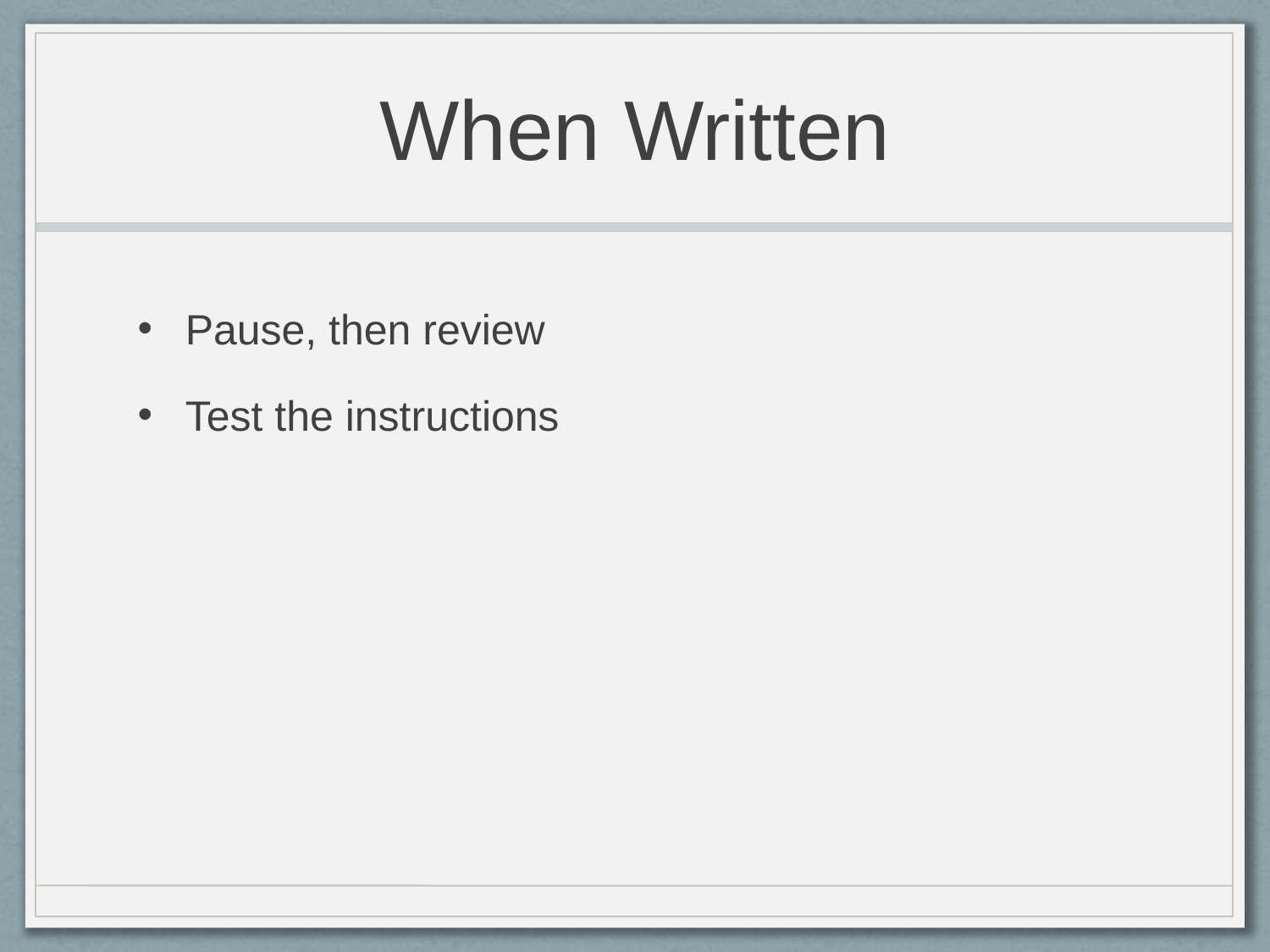

# When Written
Pause, then review
Test the instructions